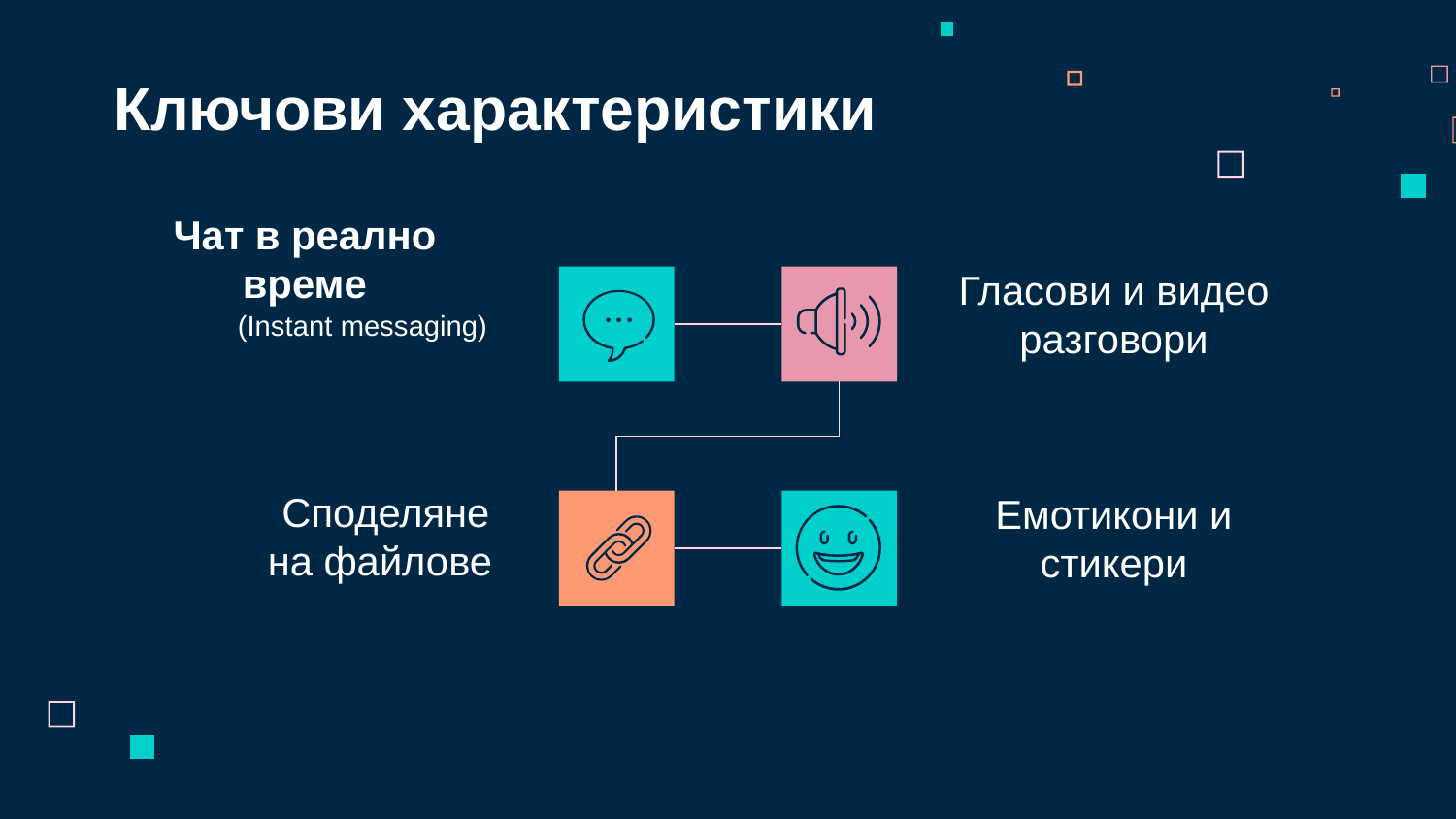

Ключови характеристики
# Чат в реално време

Гласови и видео разговори

(Instant messaging)

 Споделяне на файлове
Емотикони и стикери